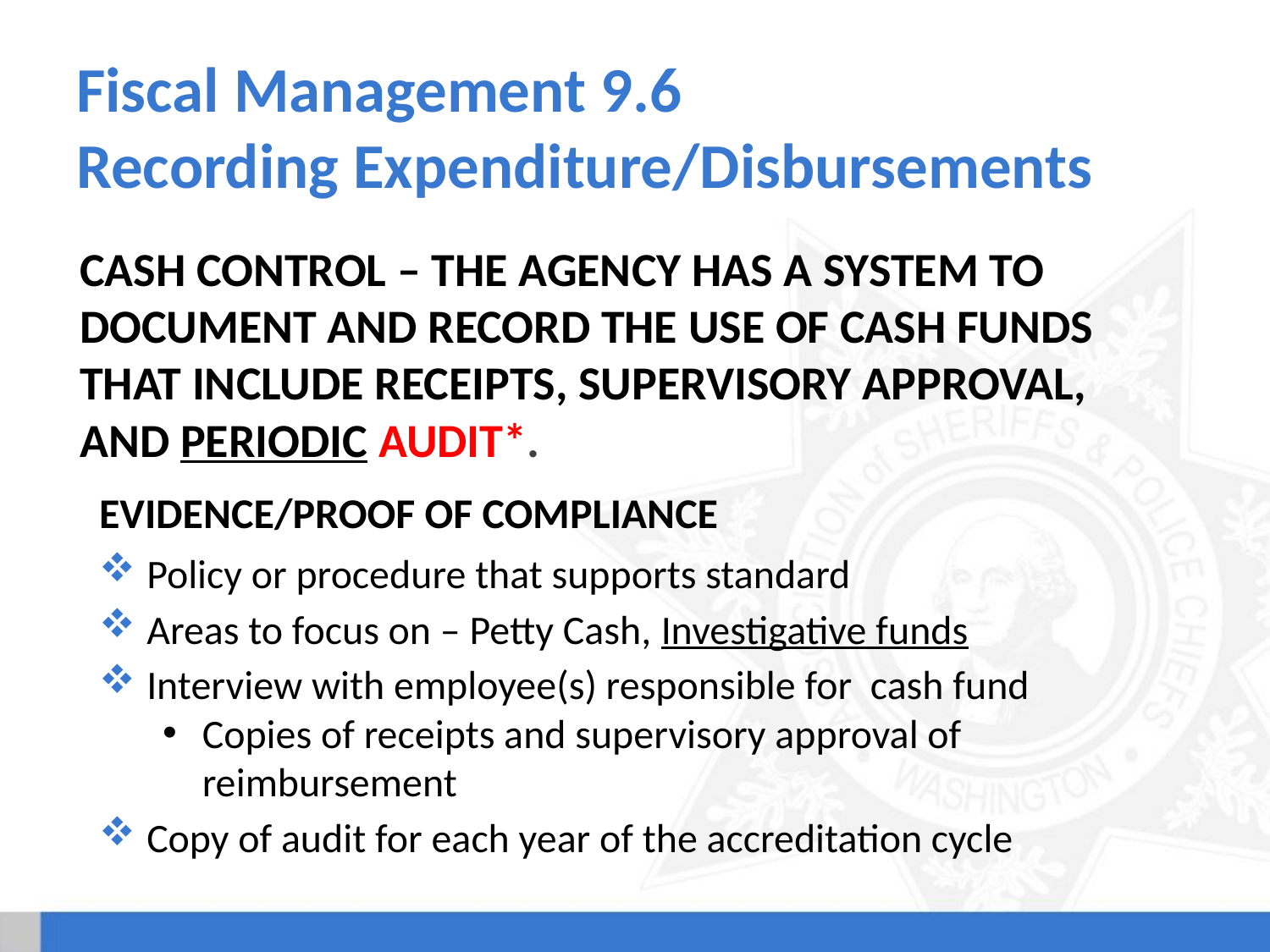

# Fiscal Management 9.6 Recording Expenditure/Disbursements
Cash Control – The agency has a system to document and record the use of cash funds that include receipts, supervisory approval, and periodic audit*.

Evidence/Proof of Compliance
Policy or procedure that supports standard
Areas to focus on – Petty Cash, Investigative funds
Interview with employee(s) responsible for  cash fund
Copies of receipts and supervisory approval of reimbursement
Copy of audit for each year of the accreditation cycle